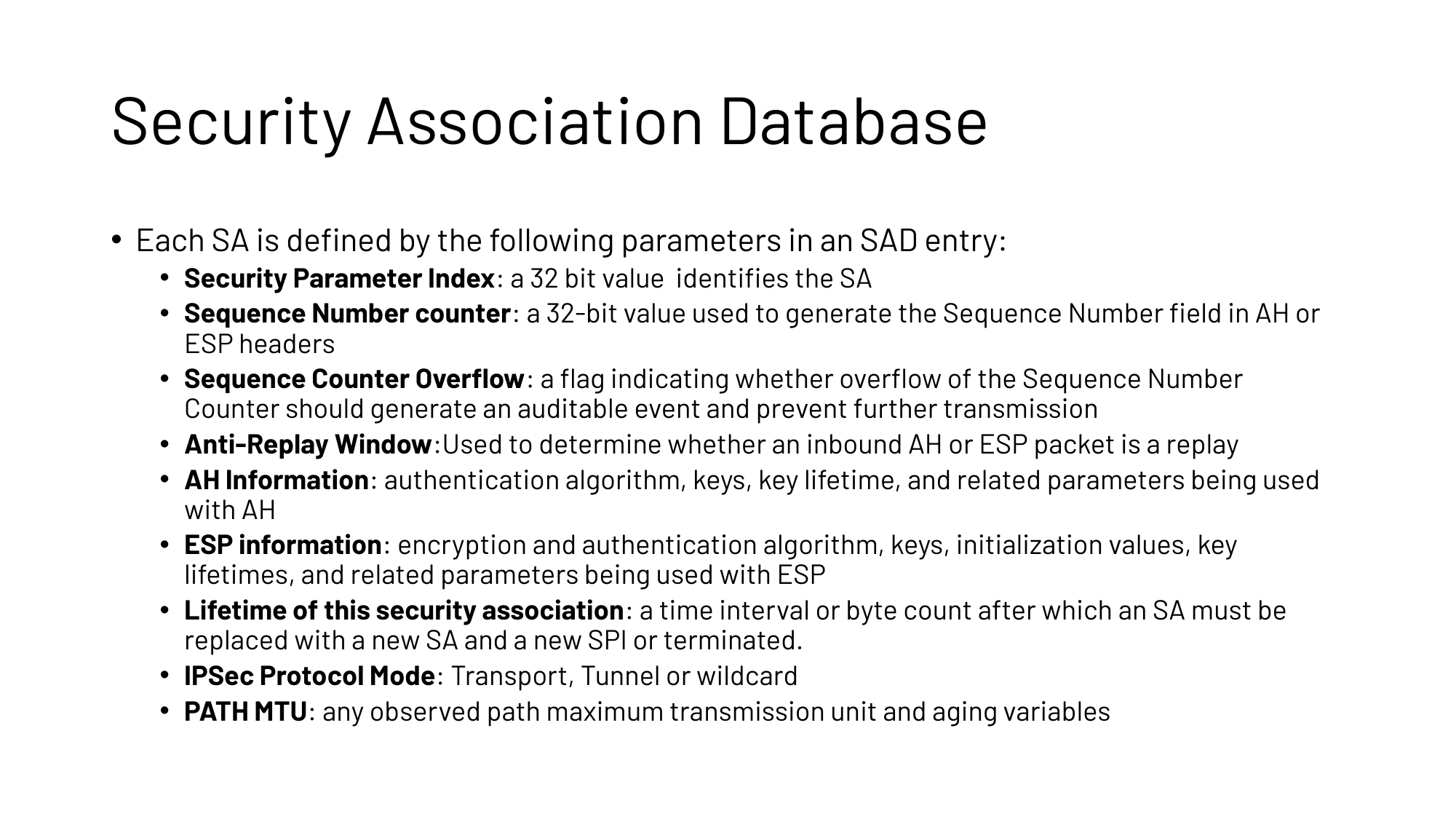

# Security Association Database
Each SA is defined by the following parameters in an SAD entry:
Security Parameter Index: a 32 bit value  identifies the SA
Sequence Number counter: a 32-bit value used to generate the Sequence Number field in AH or ESP headers
Sequence Counter Overflow: a flag indicating whether overflow of the Sequence Number Counter should generate an auditable event and prevent further transmission
Anti-Replay Window:Used to determine whether an inbound AH or ESP packet is a replay
AH Information: authentication algorithm, keys, key lifetime, and related parameters being used with AH
ESP information: encryption and authentication algorithm, keys, initialization values, key lifetimes, and related parameters being used with ESP
Lifetime of this security association: a time interval or byte count after which an SA must be replaced with a new SA and a new SPI or terminated.
IPSec Protocol Mode: Transport, Tunnel or wildcard
PATH MTU: any observed path maximum transmission unit and aging variables